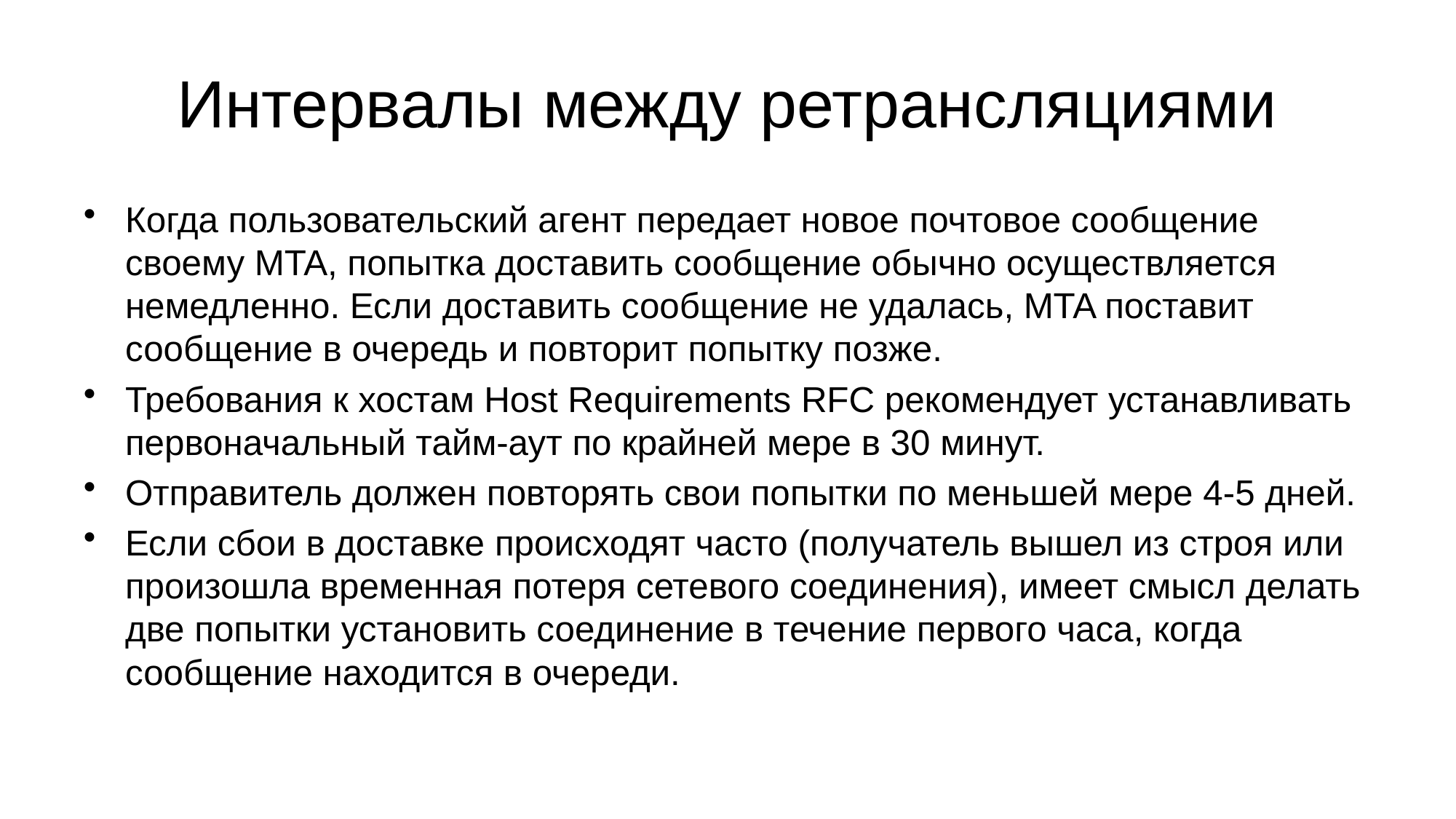

# Интервалы между ретрансляциями
Когда пользовательский агент передает новое почтовое сообщение своему MTA, попытка доставить сообщение обычно осуществляется немедленно. Если доставить сообщение не удалась, MTA поставит сообщение в очередь и повторит попытку позже.
Требования к хостам Host Requirements RFC рекомендует устанавливать первоначальный тайм-аут по крайней мере в 30 минут.
Отправитель должен повторять свои попытки по меньшей мере 4-5 дней.
Если сбои в доставке происходят часто (получатель вышел из строя или произошла временная потеря сетевого соединения), имеет смысл делать две попытки установить соединение в течение первого часа, когда сообщение находится в очереди.